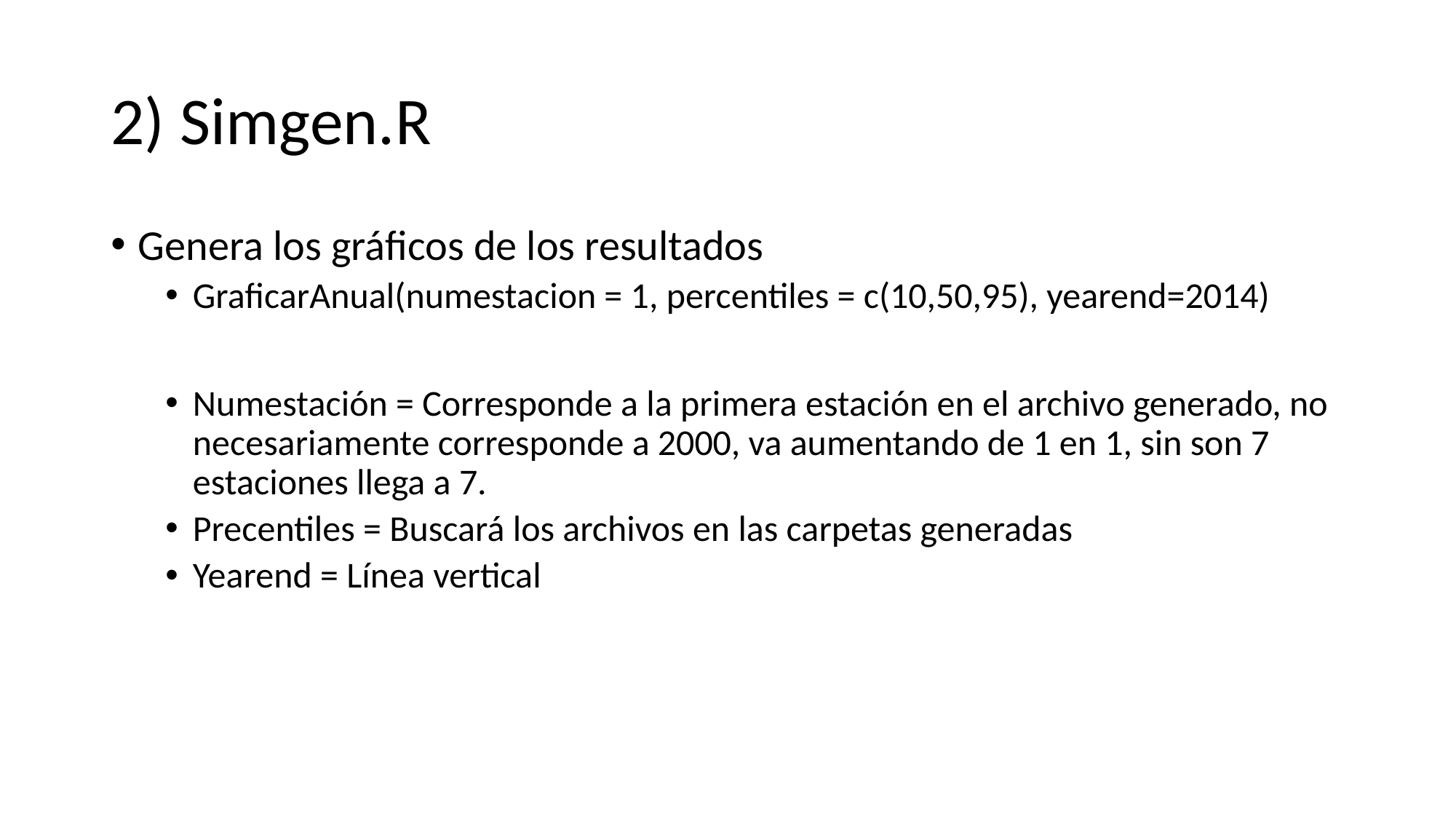

# 2) Simgen.R
Genera los gráficos de los resultados
GraficarAnual(numestacion = 1, percentiles = c(10,50,95), yearend=2014)

Numestación = Corresponde a la primera estación en el archivo generado, no necesariamente corresponde a 2000, va aumentando de 1 en 1, sin son 7 estaciones llega a 7.
Precentiles = Buscará los archivos en las carpetas generadas
Yearend = Línea vertical